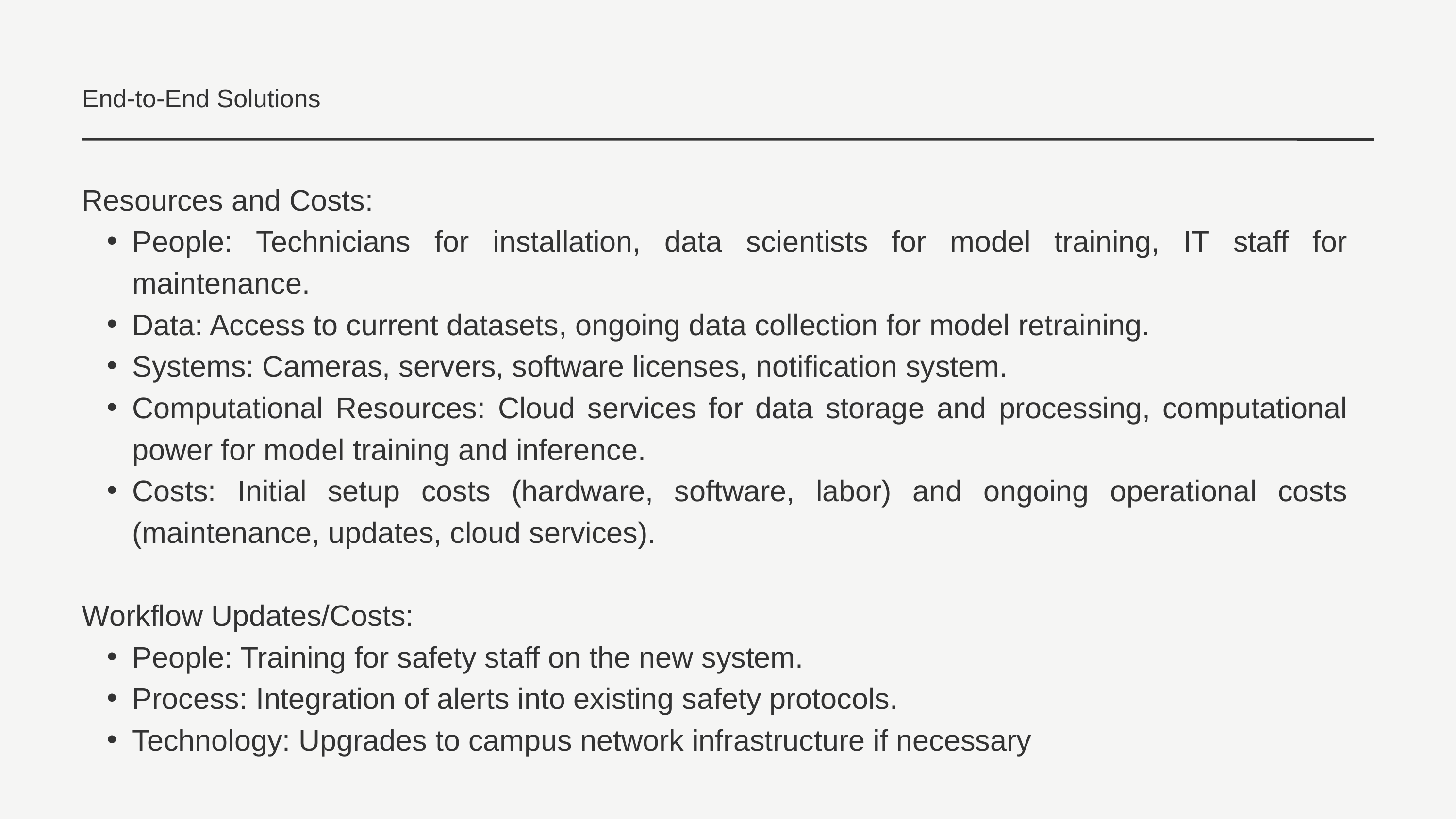

End-to-End Solutions

Resources and Costs:
People: Technicians for installation, data scientists for model training, IT staff for maintenance.
Data: Access to current datasets, ongoing data collection for model retraining.
Systems: Cameras, servers, software licenses, notification system.
Computational Resources: Cloud services for data storage and processing, computational power for model training and inference.
Costs: Initial setup costs (hardware, software, labor) and ongoing operational costs (maintenance, updates, cloud services).

Workflow Updates/Costs:
People: Training for safety staff on the new system.
Process: Integration of alerts into existing safety protocols.
Technology: Upgrades to campus network infrastructure if necessary